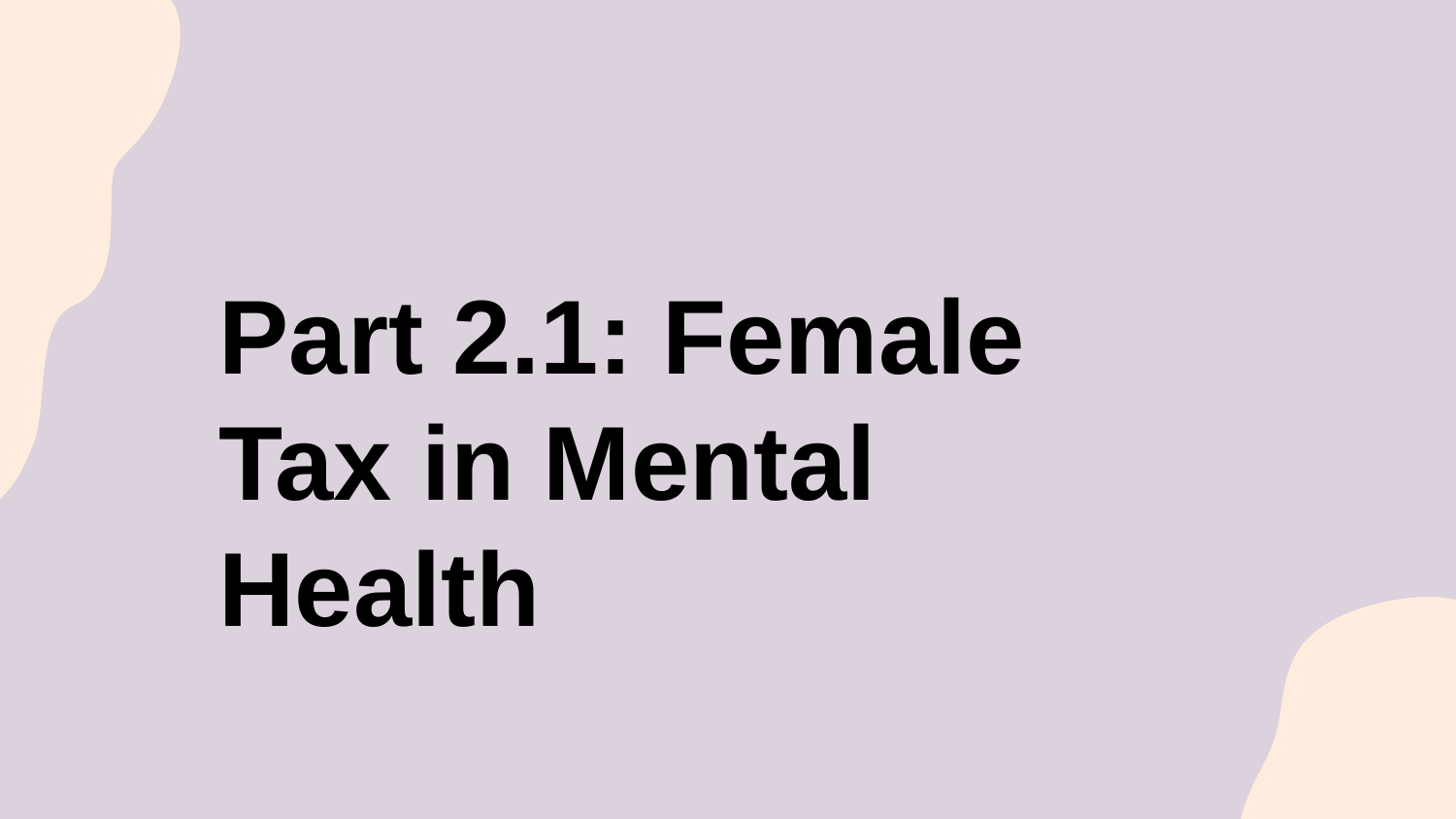

# Part 2.1: Female Tax in Mental Health